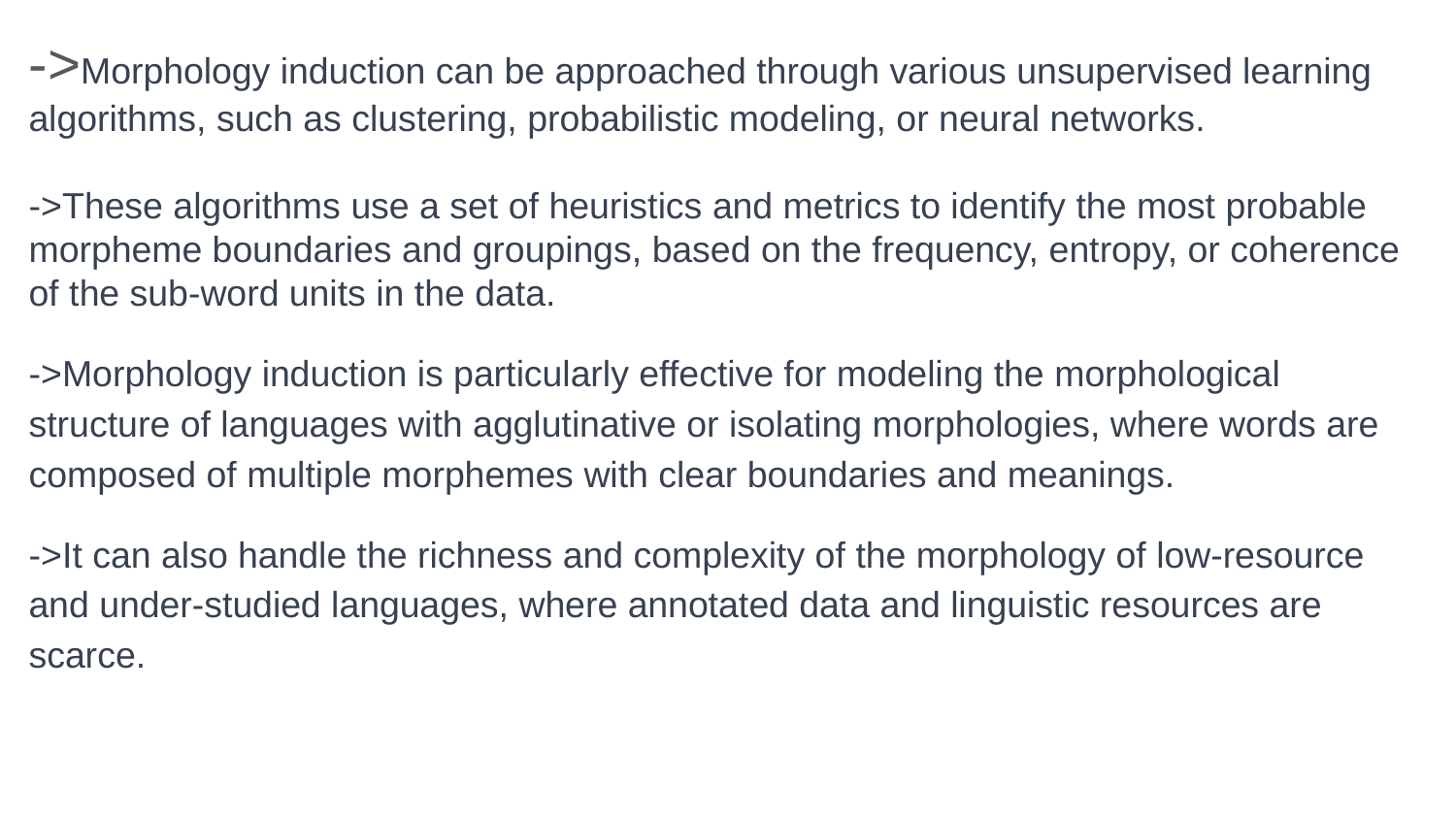

->Morphology induction can be approached through various unsupervised learning algorithms, such as clustering, probabilistic modeling, or neural networks.

->These algorithms use a set of heuristics and metrics to identify the most probable morpheme boundaries and groupings, based on the frequency, entropy, or coherence of the sub-word units in the data.
->Morphology induction is particularly effective for modeling the morphological structure of languages with agglutinative or isolating morphologies, where words are composed of multiple morphemes with clear boundaries and meanings.
->It can also handle the richness and complexity of the morphology of low-resource and under-studied languages, where annotated data and linguistic resources are scarce.